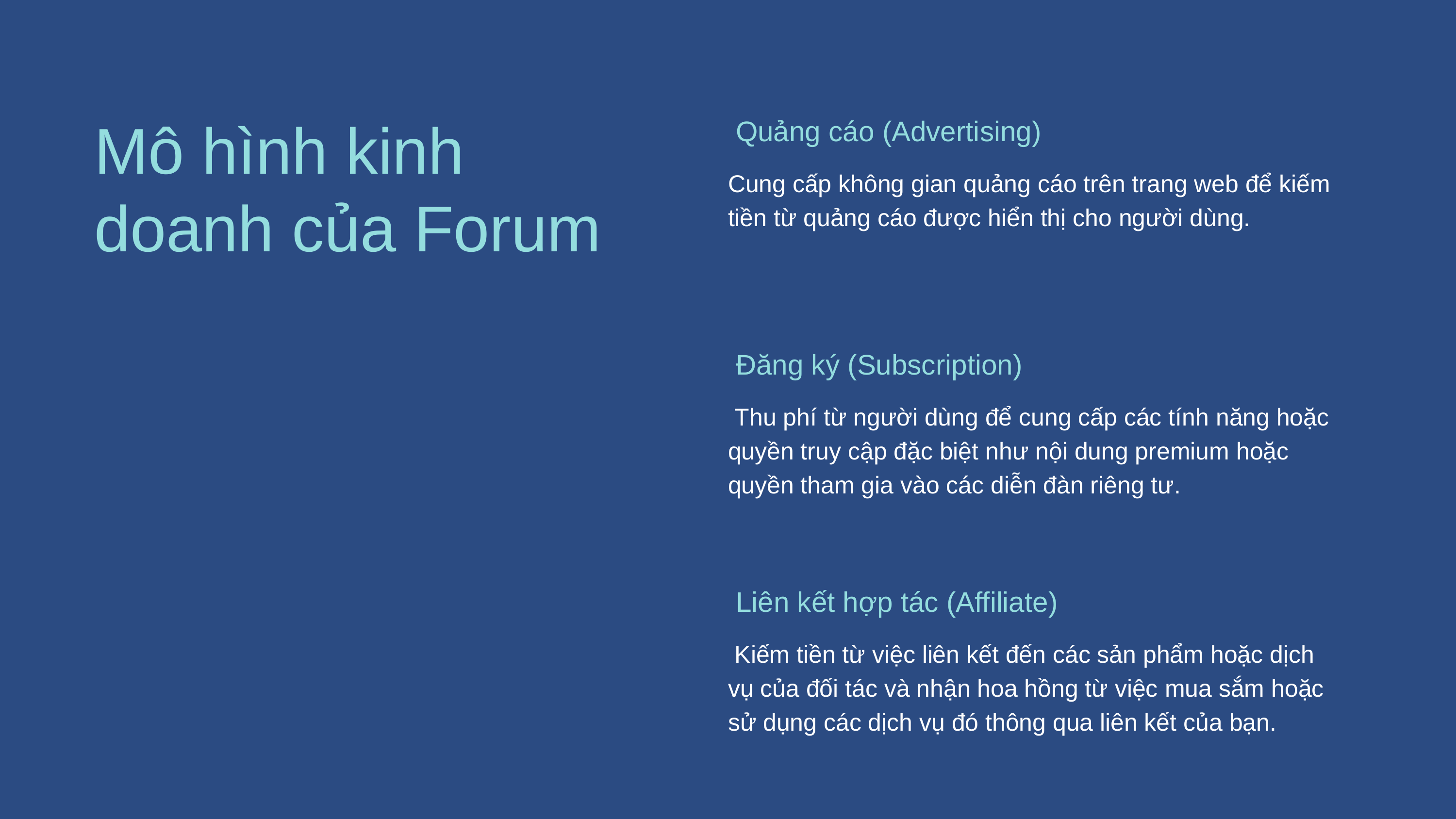

Mô hình kinh doanh của Forum
 Quảng cáo (Advertising)
Cung cấp không gian quảng cáo trên trang web để kiếm tiền từ quảng cáo được hiển thị cho người dùng.

 Đăng ký (Subscription)
 Thu phí từ người dùng để cung cấp các tính năng hoặc quyền truy cập đặc biệt như nội dung premium hoặc quyền tham gia vào các diễn đàn riêng tư.

 Liên kết hợp tác (Affiliate)
 Kiếm tiền từ việc liên kết đến các sản phẩm hoặc dịch vụ của đối tác và nhận hoa hồng từ việc mua sắm hoặc sử dụng các dịch vụ đó thông qua liên kết của bạn.